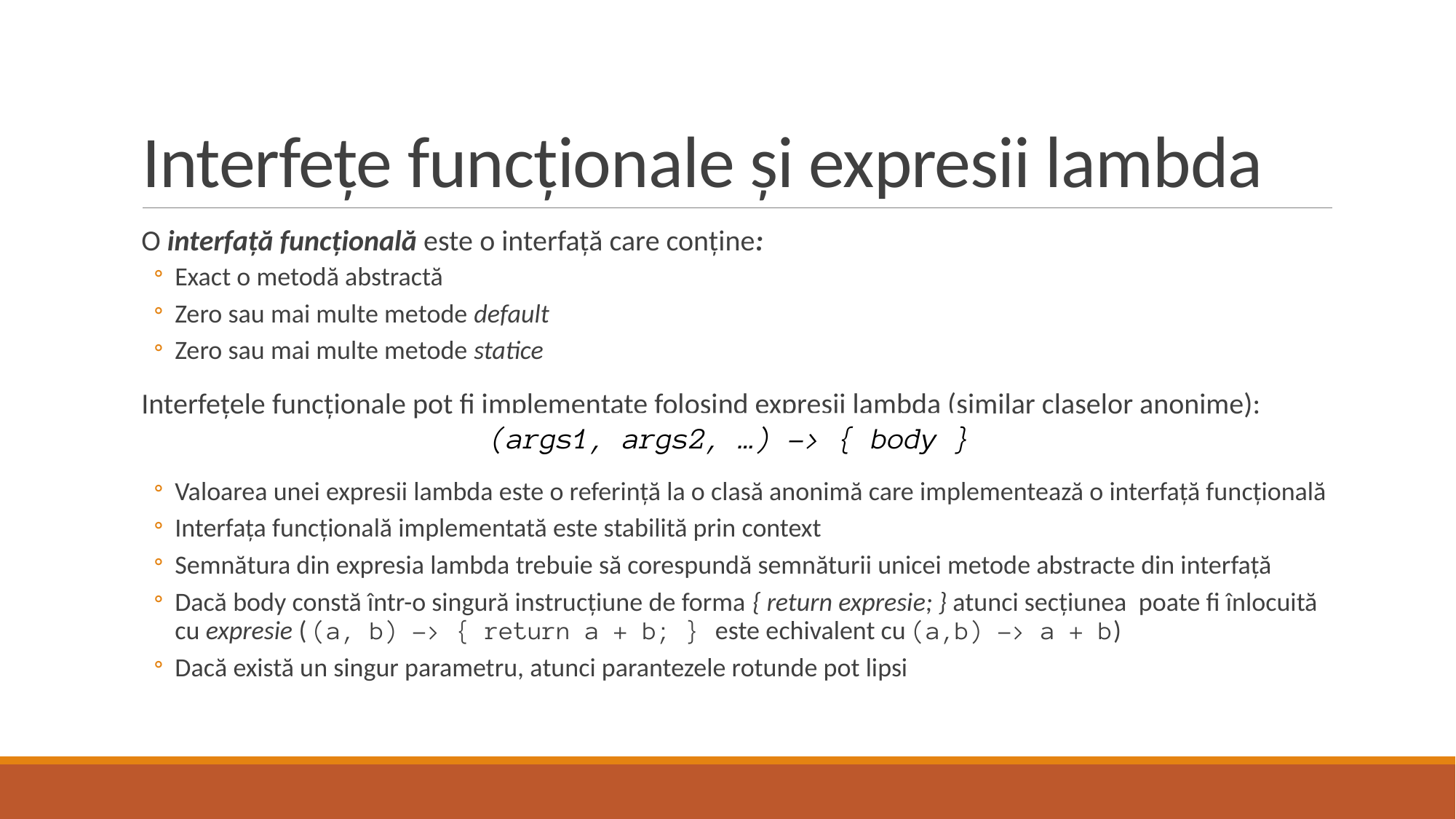

# Interfețe funcționale și expresii lambda
O interfață funcțională este o interfață care conține:
Exact o metodă abstractă
Zero sau mai multe metode default
Zero sau mai multe metode statice
Interfețele funcționale pot fi implementate folosind expresii lambda (similar claselor anonime):

Valoarea unei expresii lambda este o referință la o clasă anonimă care implementează o interfață funcțională
Interfața funcțională implementată este stabilită prin context
Semnătura din expresia lambda trebuie să corespundă semnăturii unicei metode abstracte din interfață
Dacă body constă într-o singură instrucțiune de forma { return expresie; } atunci secțiunea  poate fi înlocuită cu expresie ( (a, b) -> { return a + b; } este echivalent cu (a,b) -> a + b)
Dacă există un singur parametru, atunci parantezele rotunde pot lipsi

(args1, args2, …) -> { body }